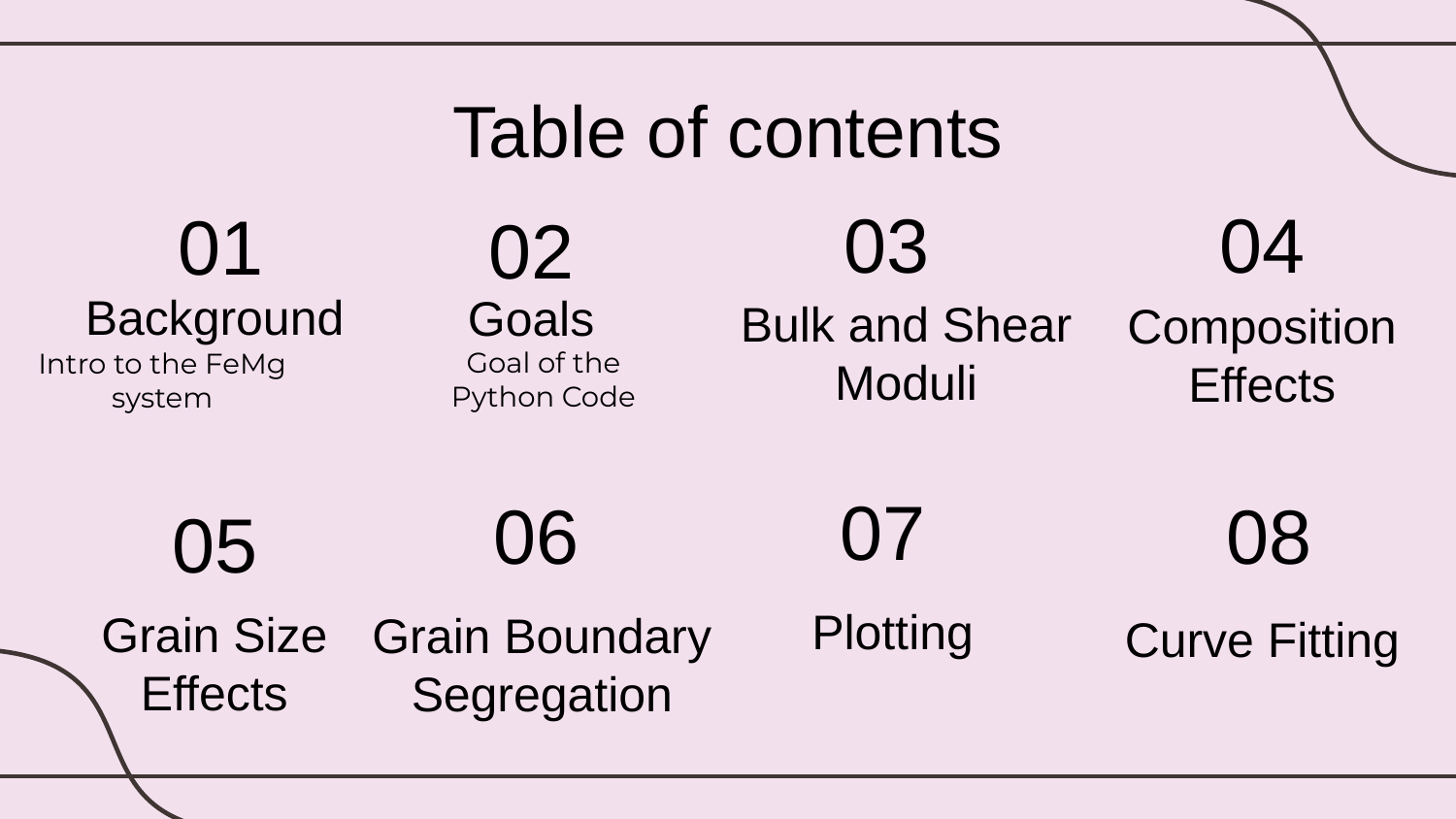

Table of contents
03
04
01
02
# Background
Goals
Bulk and Shear Moduli
Composition Effects
Goal of the Python Code
Intro to the FeMg system
07
06
08
05
Plotting
Grain Size Effects
Grain Boundary Segregation
Curve Fitting